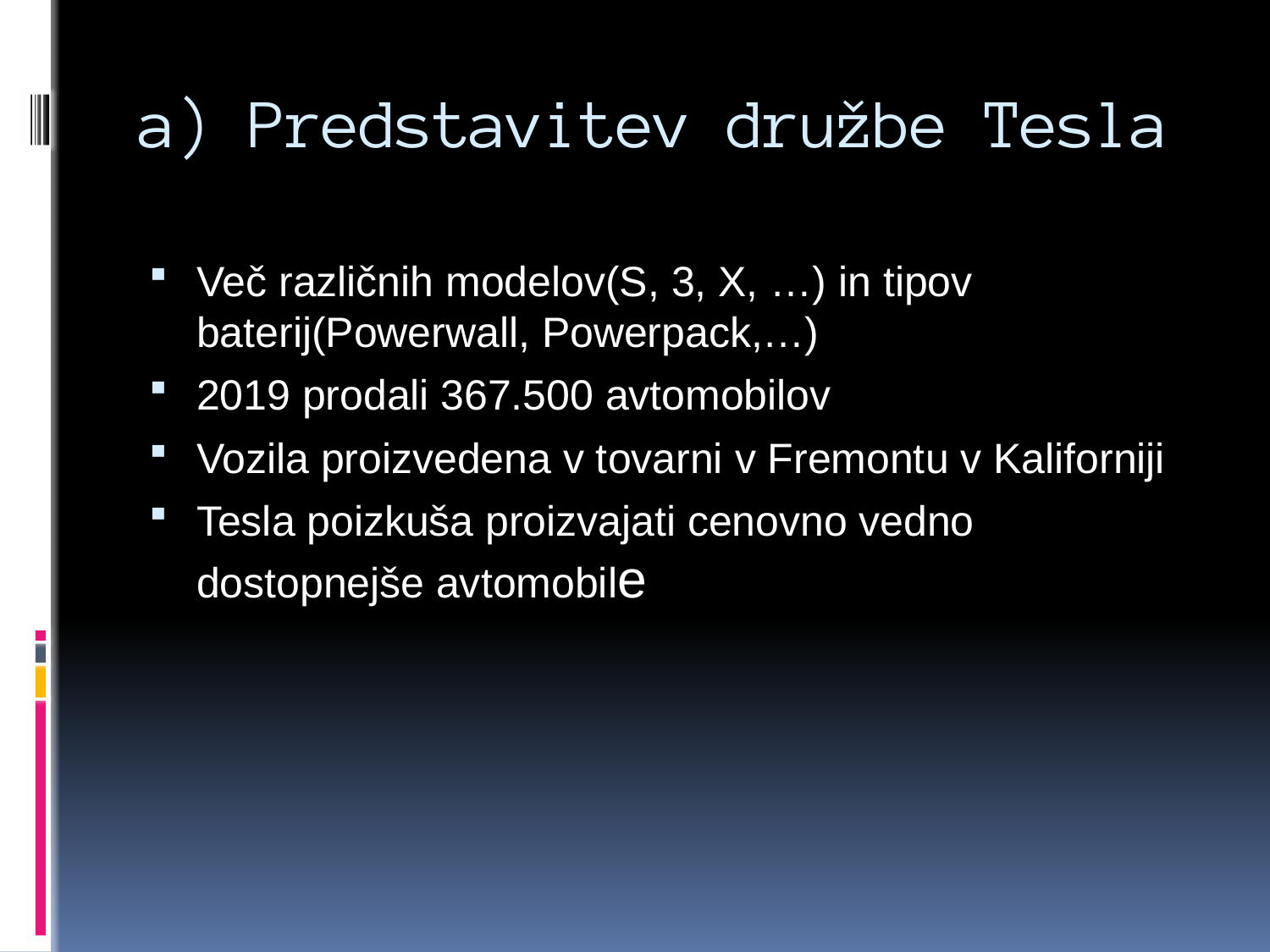

# a) Predstavitev družbe Tesla
Več različnih modelov(S, 3, X, …) in tipov baterij(Powerwall, Powerpack,…)
2019 prodali 367.500 avtomobilov
Vozila proizvedena v tovarni v Fremontu v Kaliforniji
Tesla poizkuša proizvajati cenovno vedno dostopnejše avtomobile